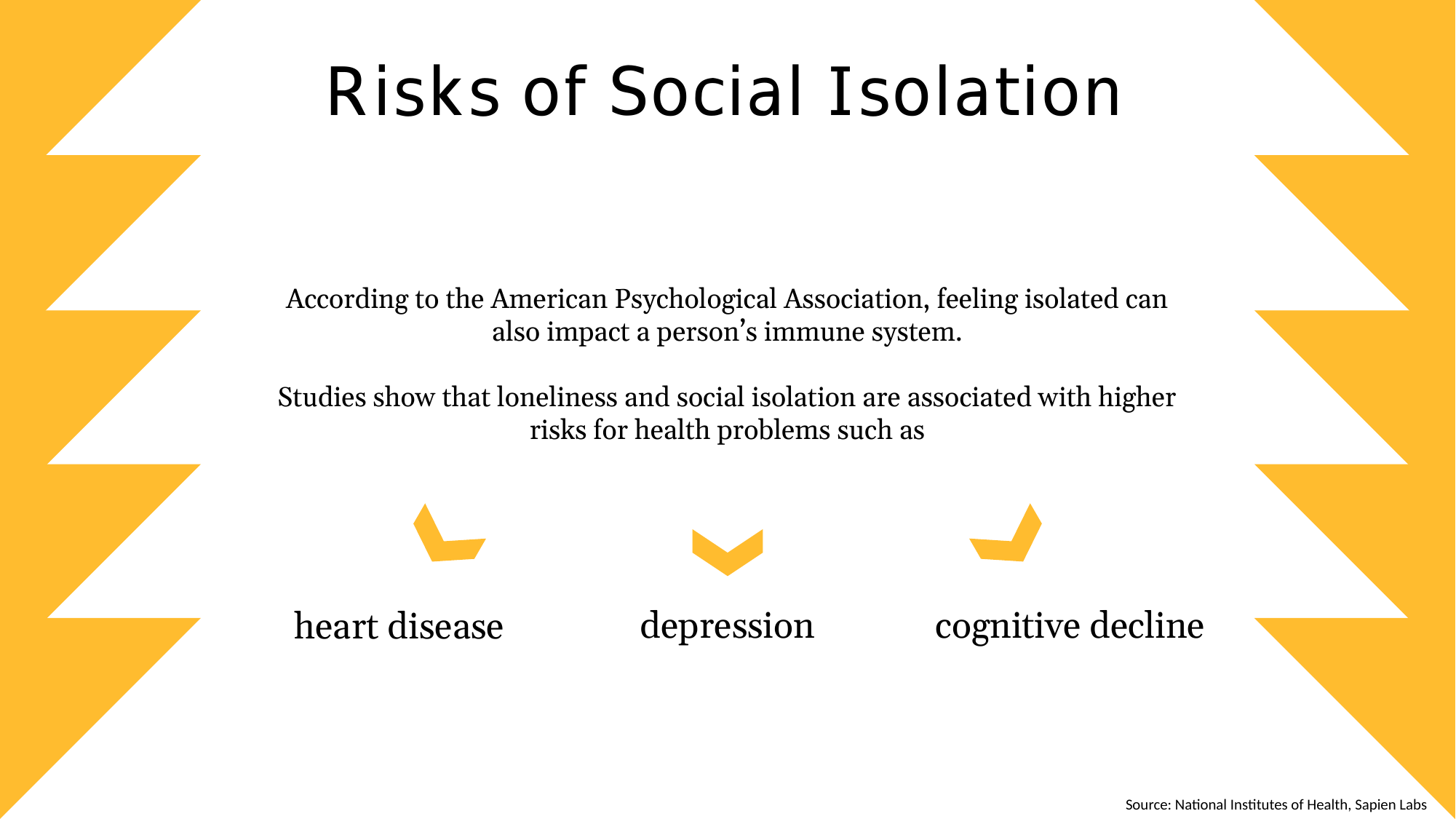

Risks of Social Isolation
According to the American Psychological Association, feeling isolated can also impact a person’s immune system.

Studies show that loneliness and social isolation are associated with higher risks for health problems such as

depression
cognitive decline
heart disease
Source: National Institutes of Health, Sapien Labs